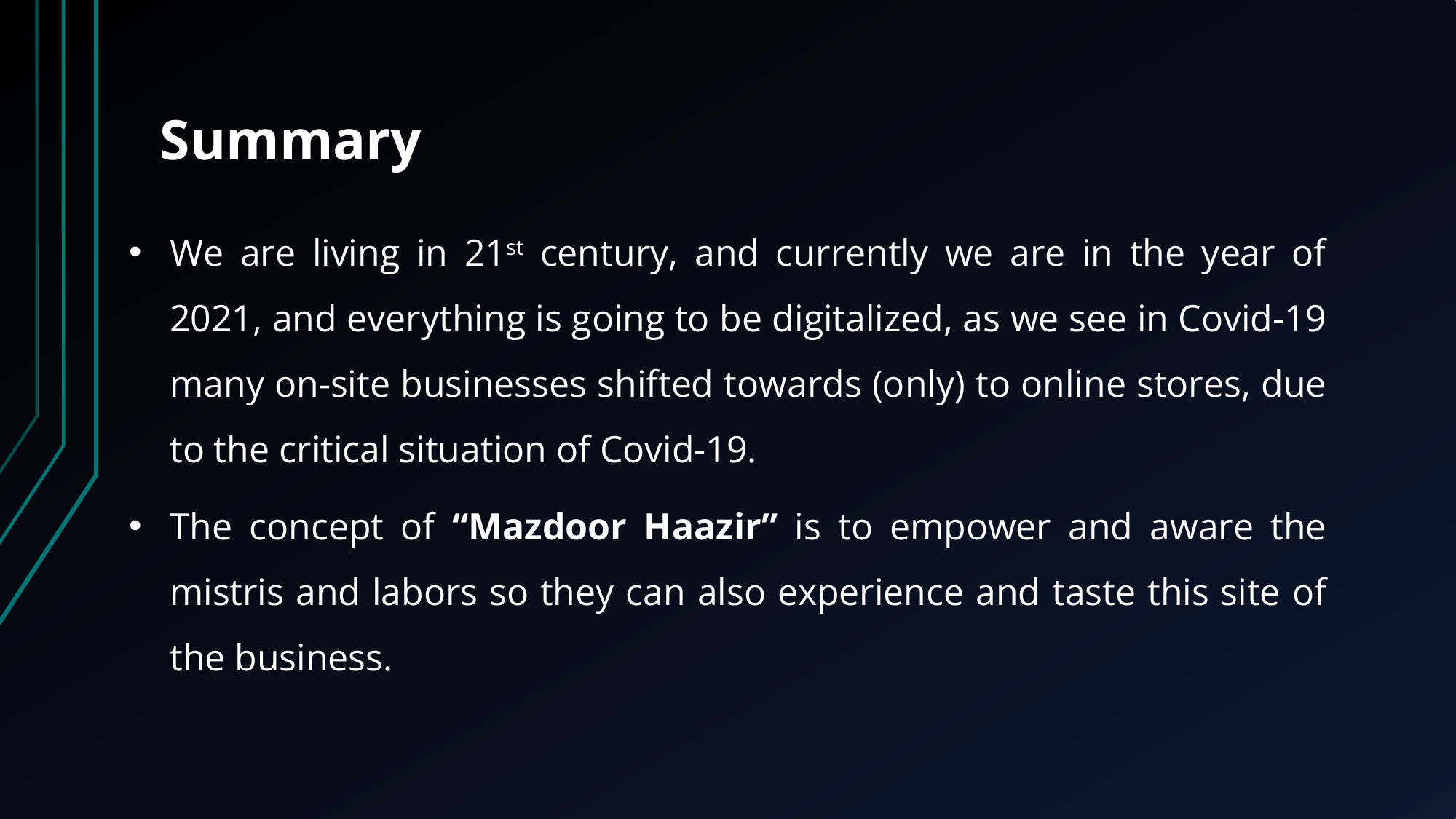

# Summary
We are living in 21st century, and currently we are in the year of 2021, and everything is going to be digitalized, as we see in Covid-19 many on-site businesses shifted towards (only) to online stores, due to the critical situation of Covid-19.
The concept of “Mazdoor Haazir” is to empower and aware the mistris and labors so they can also experience and taste this site of the business.